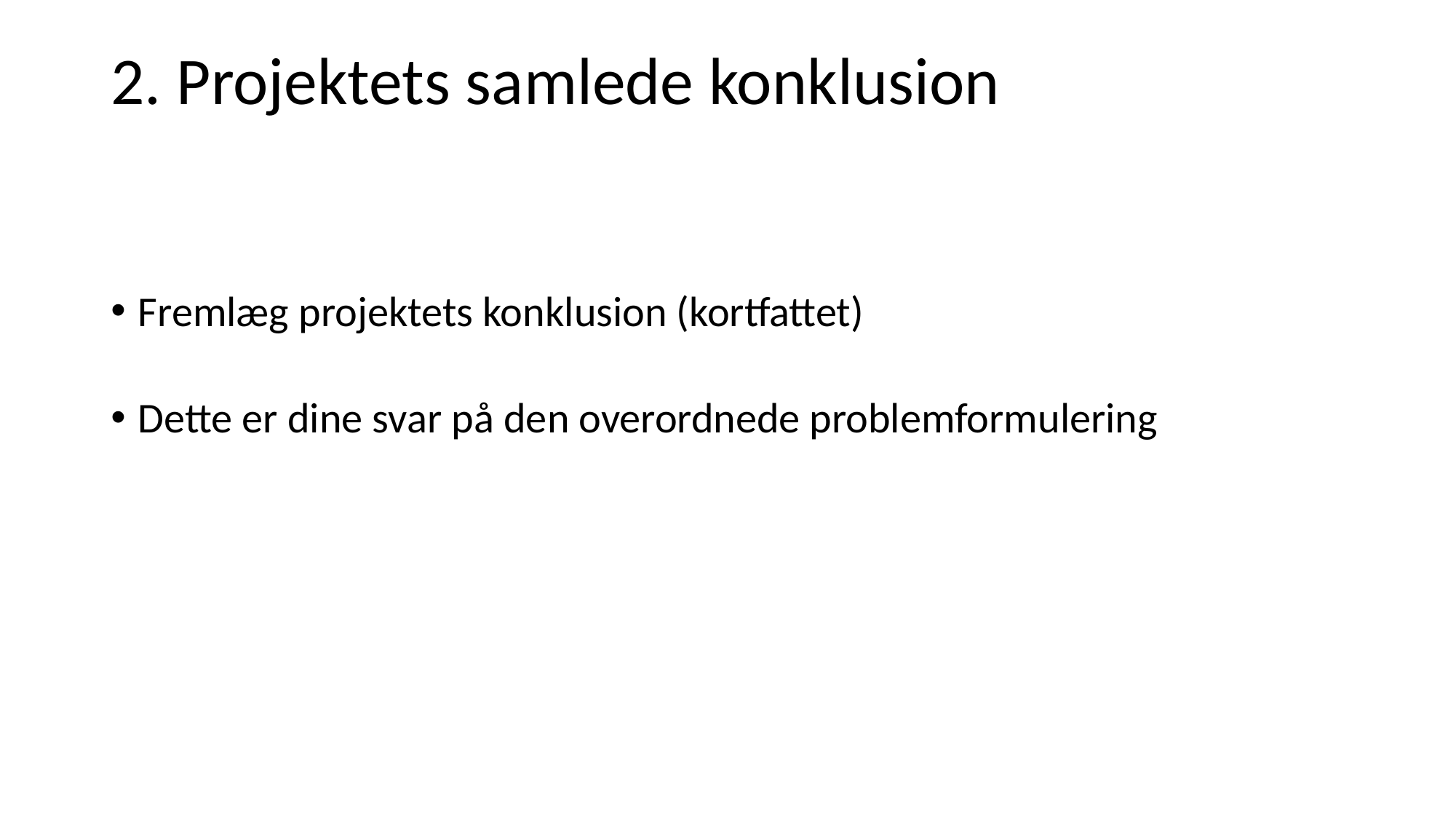

# 2. Projektets samlede konklusion

Fremlæg projektets konklusion (kortfattet)
Dette er dine svar på den overordnede problemformulering